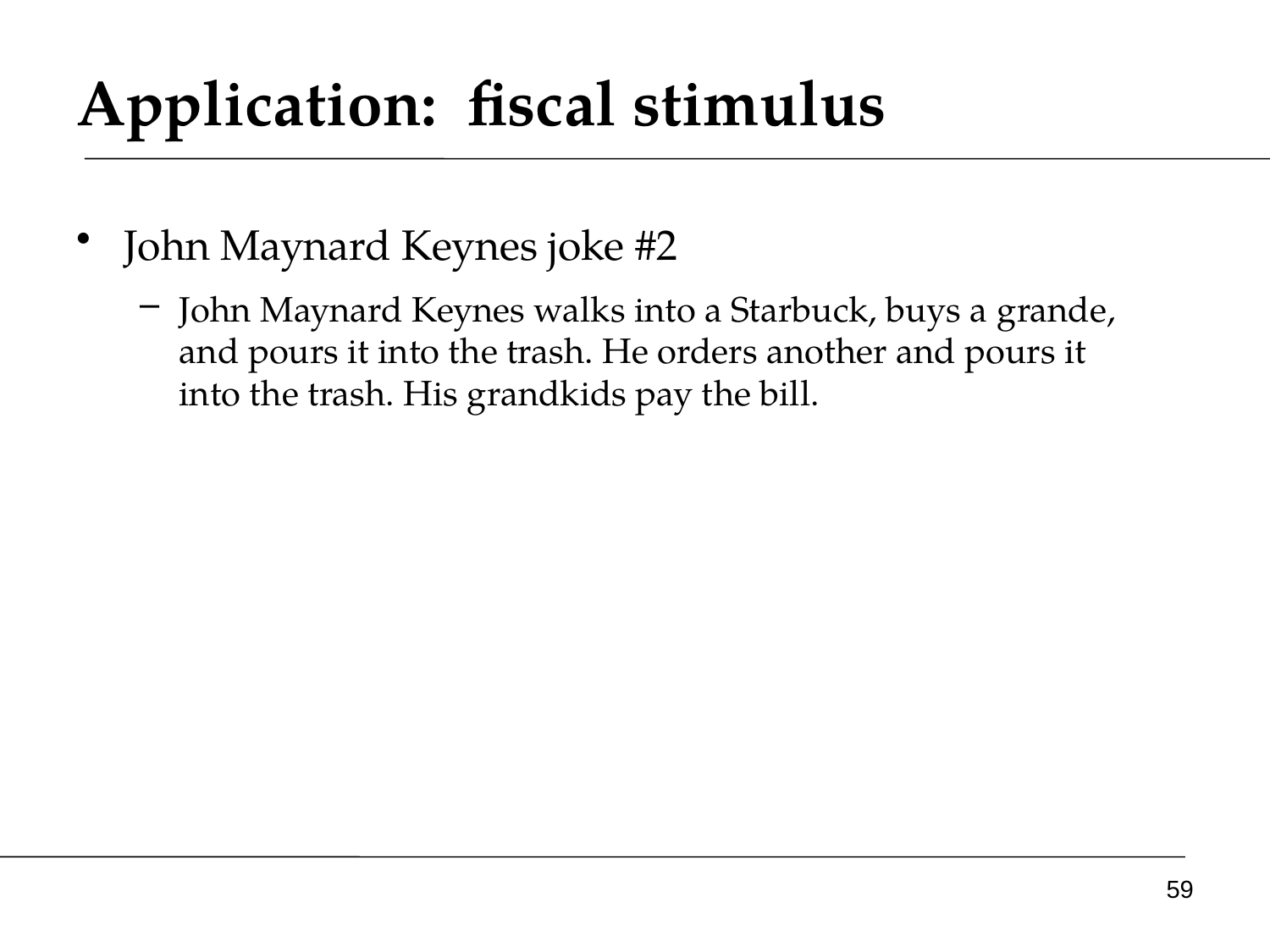

# Application:  fiscal stimulus
John Maynard Keynes joke #2
John Maynard Keynes walks into a Starbuck, buys a grande, and pours it into the trash. He orders another and pours it into the trash. His grandkids pay the bill.
59